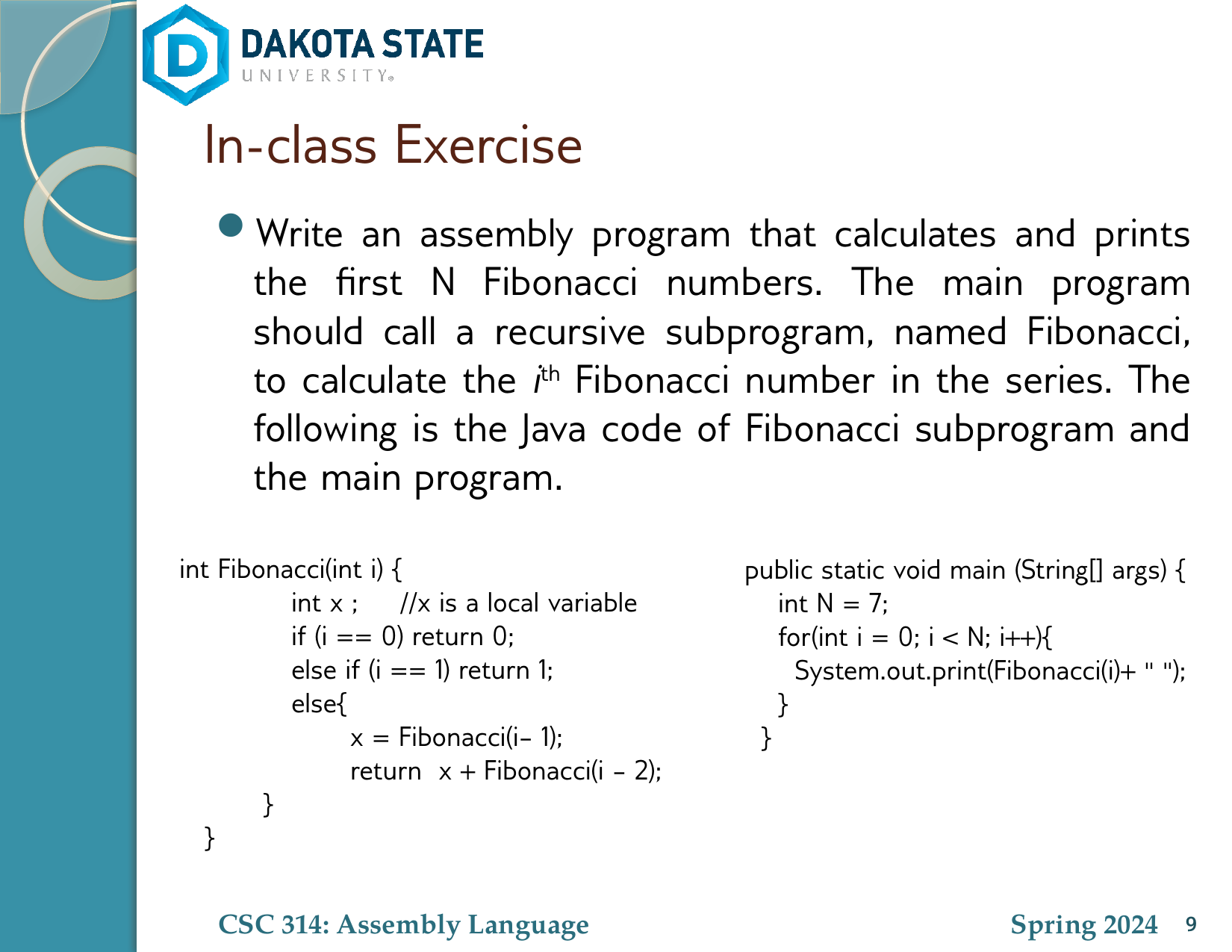

# In-class Exercise
Write an assembly program that calculates and prints the first N Fibonacci numbers. The main program should call a recursive subprogram, named Fibonacci, to calculate the ith Fibonacci number in the series. The following is the Java code of Fibonacci subprogram and the main program.

int Fibonacci(int i) {
	int x ;     //x is a local variable
	if (i == 0) return 0;
	else if (i == 1) return 1;
	else{
	       x = Fibonacci(i– 1);
	       return  x + Fibonacci(i – 2);
          }
   }
public static void main (String[] args) {
    int N = 7;
    for(int i = 0; i < N; i++){
      System.out.print(Fibonacci(i)+ " ");
    }
  }
9